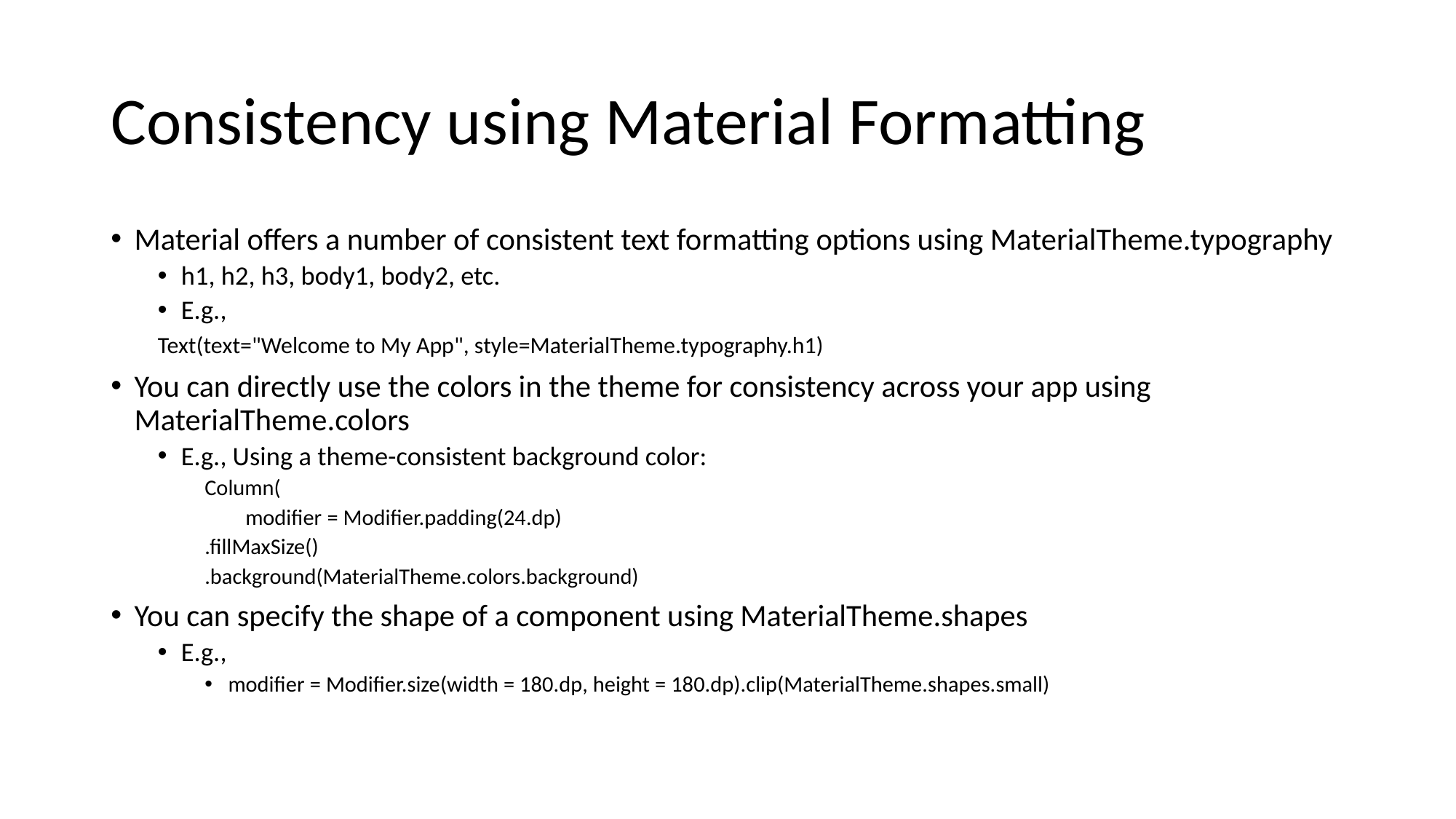

# Consistency using Material Formatting
Material offers a number of consistent text formatting options using MaterialTheme.typography
h1, h2, h3, body1, body2, etc.
E.g.,
	Text(text="Welcome to My App", style=MaterialTheme.typography.h1)
You can directly use the colors in the theme for consistency across your app using MaterialTheme.colors
E.g., Using a theme-consistent background color:
Column(
        modifier = Modifier.padding(24.dp)
			.fillMaxSize()
			.background(MaterialTheme.colors.background)
You can specify the shape of a component using MaterialTheme.shapes
E.g.,
modifier = Modifier.size(width = 180.dp, height = 180.dp).clip(MaterialTheme.shapes.small)